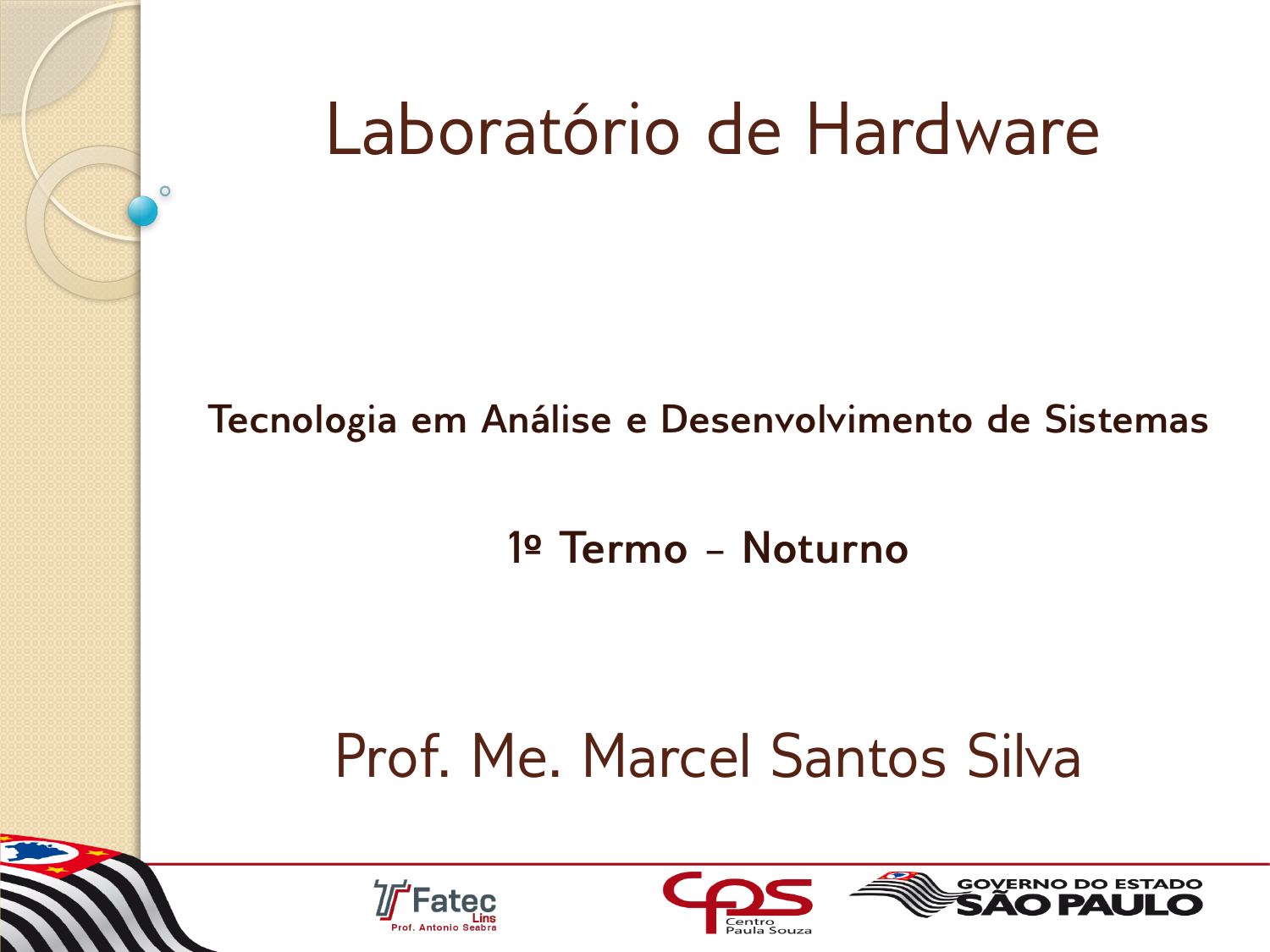

# Laboratório de Hardware

Tecnologia em Análise e Desenvolvimento de Sistemas

1º Termo – Noturno

Prof. Me. Marcel Santos Silva